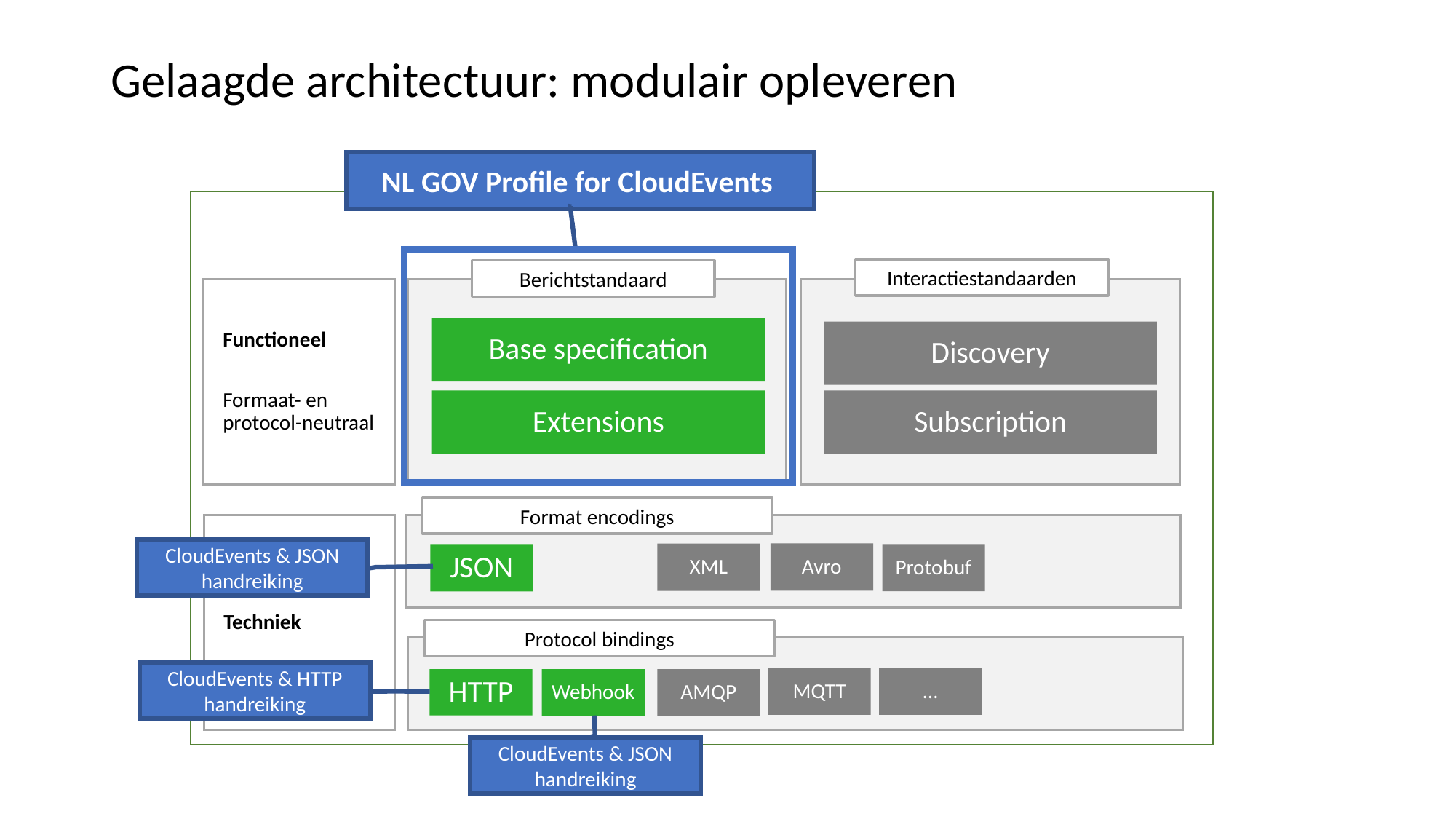

# Gelaagde architectuur: modulair opleveren
NL GOV Profile for CloudEvents

Interactiestandaarden
Berichtstandaard
Functioneel

Formaat- en protocol-neutraal

Base specification
Discovery
Extensions
Subscription
Format encodings
Techniek

CloudEvents & JSON handreiking
CloudEvents & HTTP handreiking
CloudEvents & JSON handreiking
Avro
XML
Protobuf
JSON
Protocol bindings

…
MQTT
HTTP
AMQP
Webhook